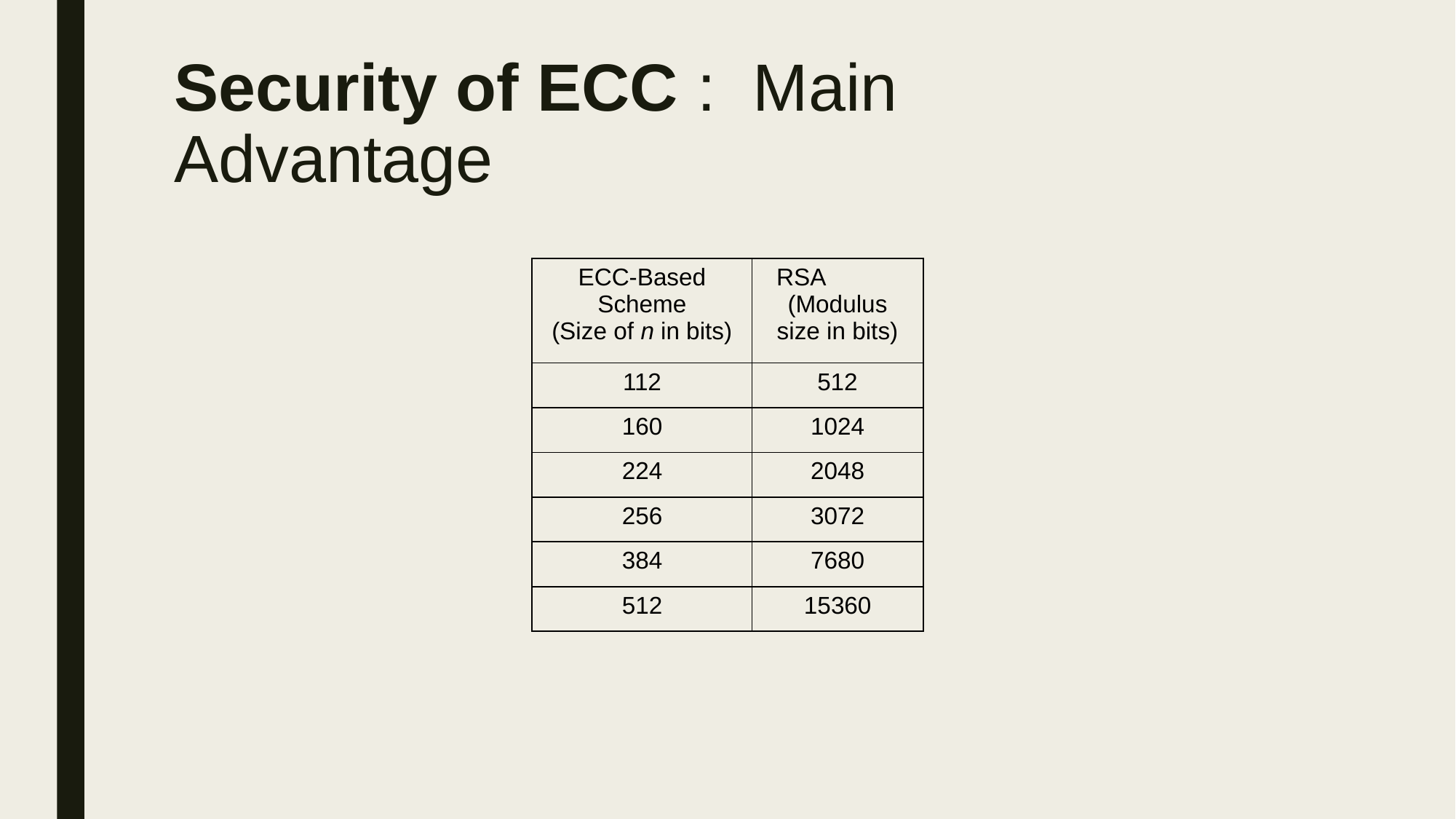

Security of ECC :  Main Advantage
| ECC-Based Scheme (Size of n in bits) | RSA (Modulus size in bits) |
| --- | --- |
| 112 | 512 |
| 160 | 1024 |
| 224 | 2048 |
| 256 | 3072 |
| 384 | 7680 |
| 512 | 15360 |